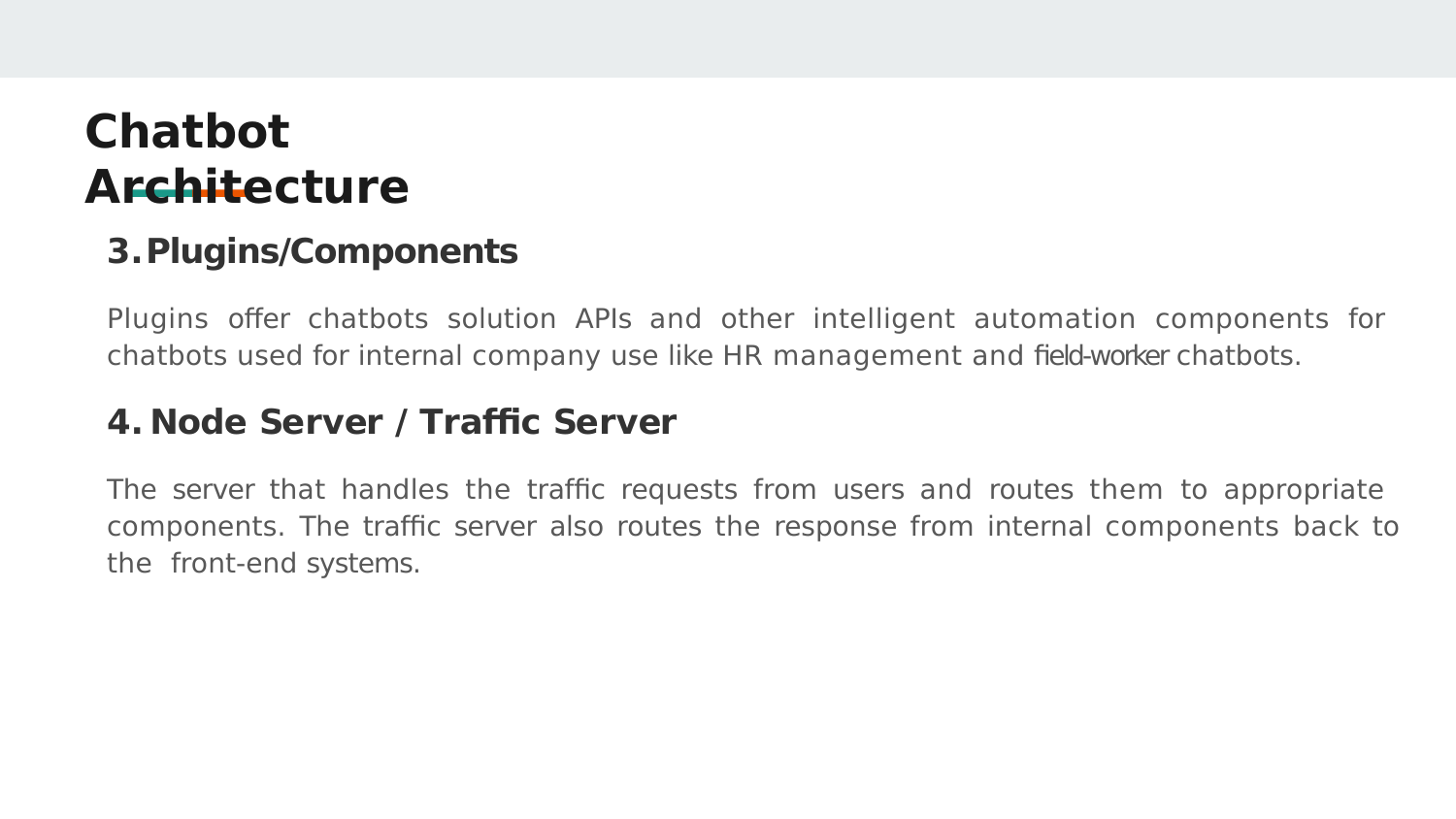

# Chatbot Architecture
Plugins/Components
Plugins offer chatbots solution APIs and other intelligent automation components for  chatbots used for internal company use like HR management and field-worker chatbots.
Node Server / Trafﬁc Server
The server that handles the trafﬁc requests from users and routes them to appropriate  components. The trafﬁc server also routes the response from internal components back to the  front-end systems.